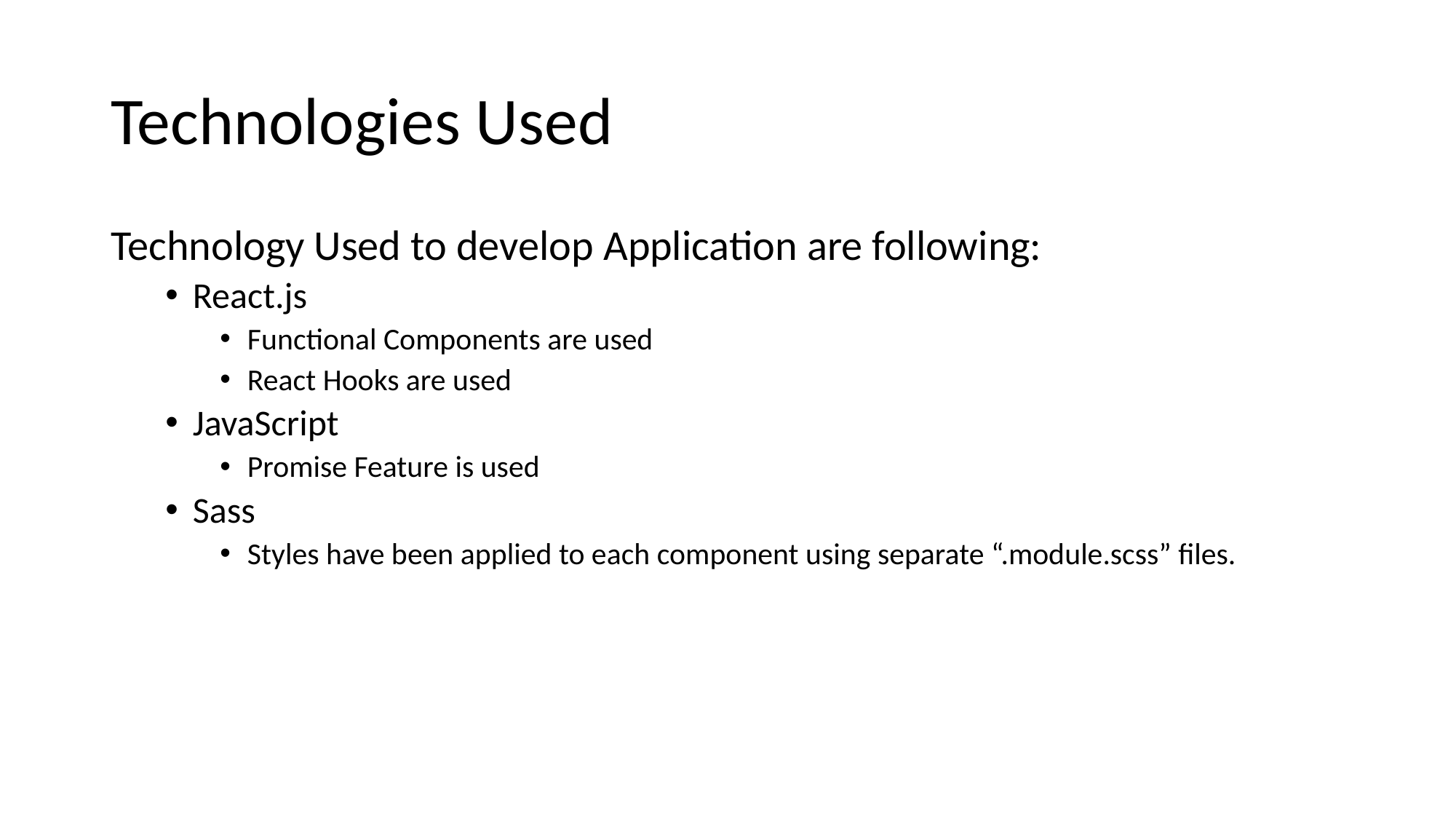

# Technologies Used
Technology Used to develop Application are following:
React.js
Functional Components are used
React Hooks are used
JavaScript
Promise Feature is used
Sass
Styles have been applied to each component using separate “.module.scss” files.